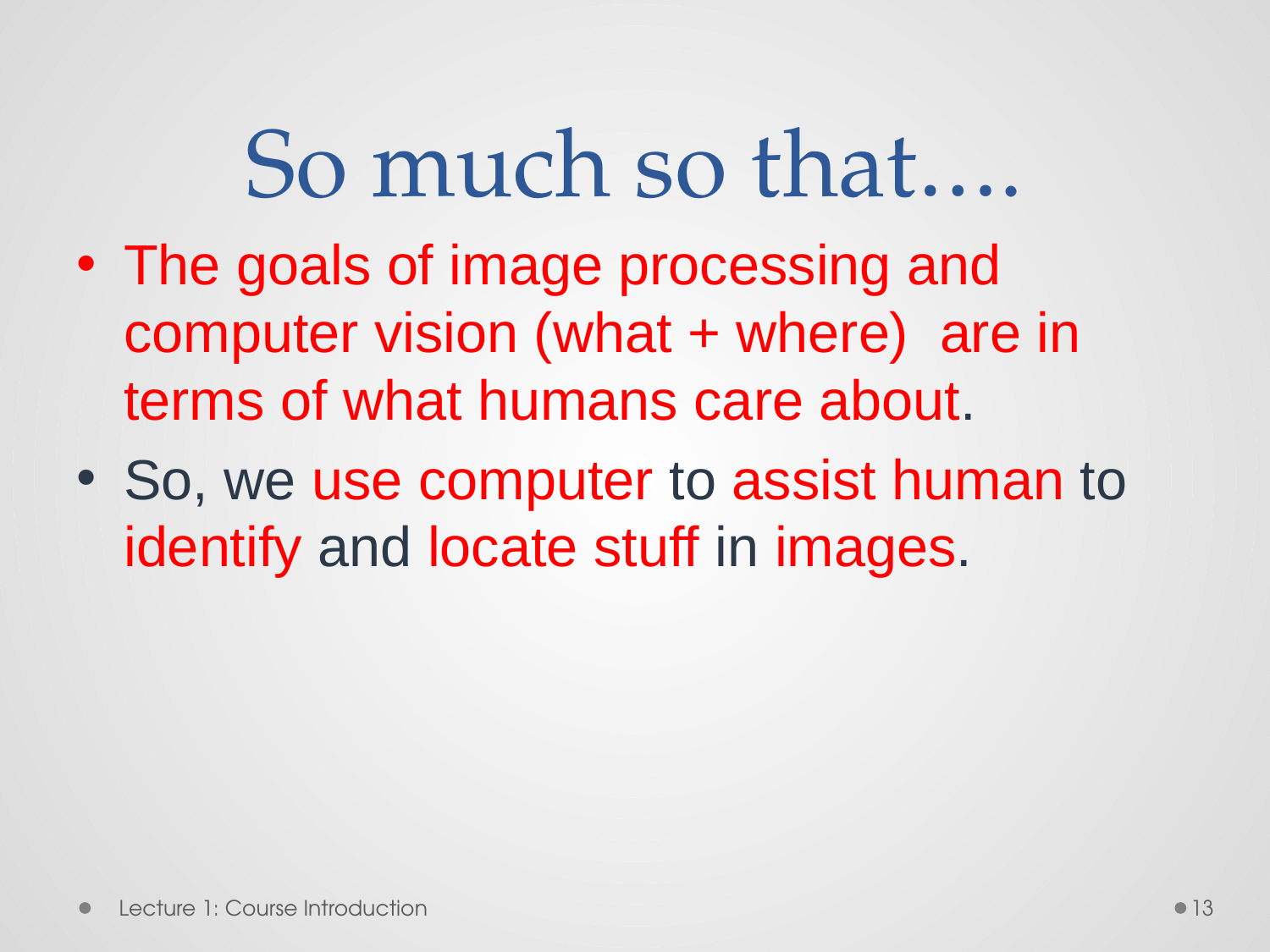

# So much so that….
The goals of image processing and computer vision (what + where)  are in terms of what humans care about.
So, we use computer to assist human to identify and locate stuff in images.

13